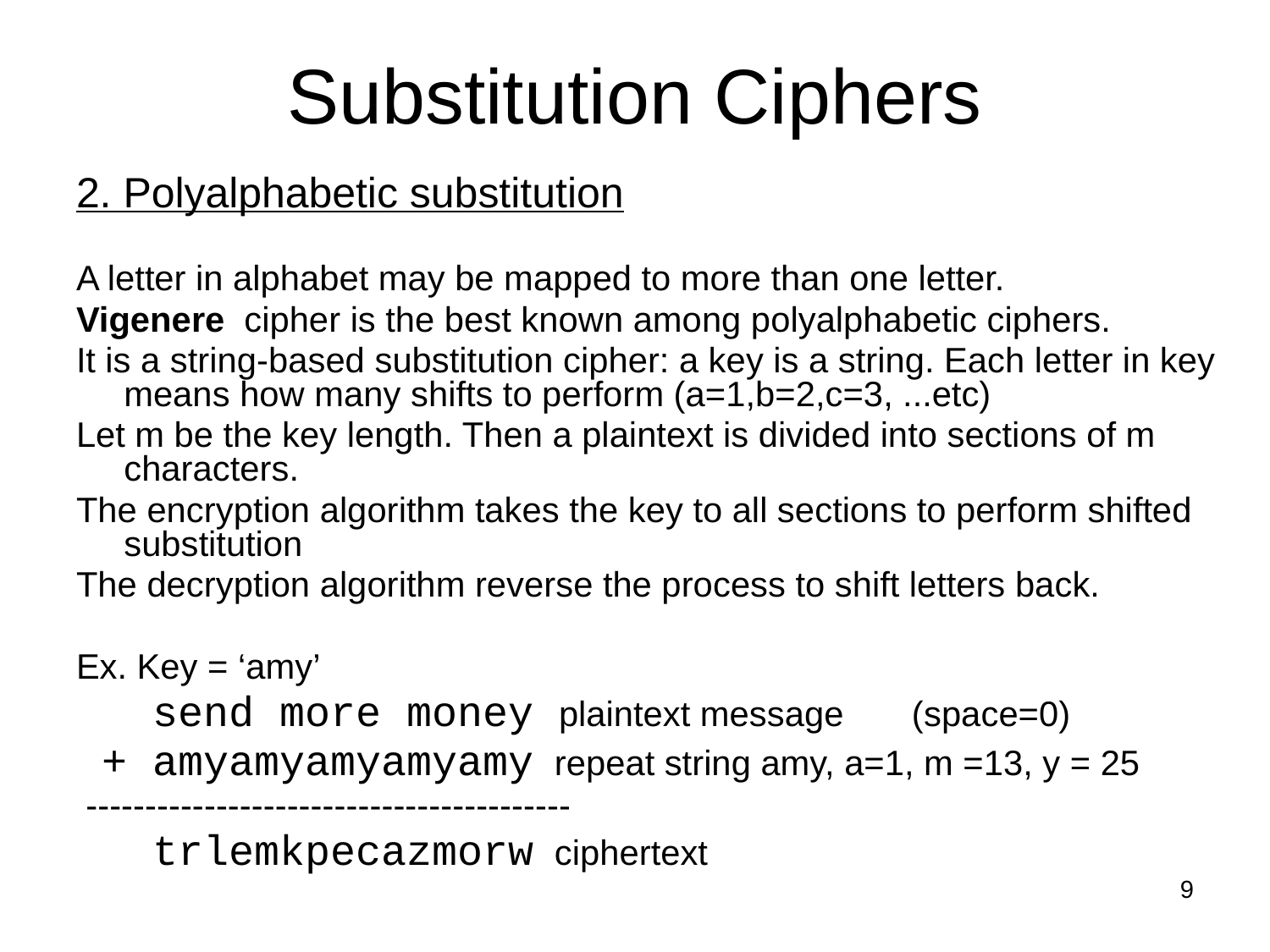

# Substitution Ciphers
2. Polyalphabetic substitution

A letter in alphabet may be mapped to more than one letter.
Vigenere  cipher is the best known among polyalphabetic ciphers.
It is a string-based substitution cipher: a key is a string. Each letter in key means how many shifts to perform (a=1,b=2,c=3, ...etc)
Let m be the key length. Then a plaintext is divided into sections of m characters.
The encryption algorithm takes the key to all sections to perform shifted substitution
The decryption algorithm reverse the process to shift letters back.

Ex. Key = ‘amy’
   send more money plaintext message       (space=0)
 + amyamyamyamyamy repeat string amy, a=1, m =13, y = 25
 -----------------------------------------
   trlemkpecazmorw ciphertext
9